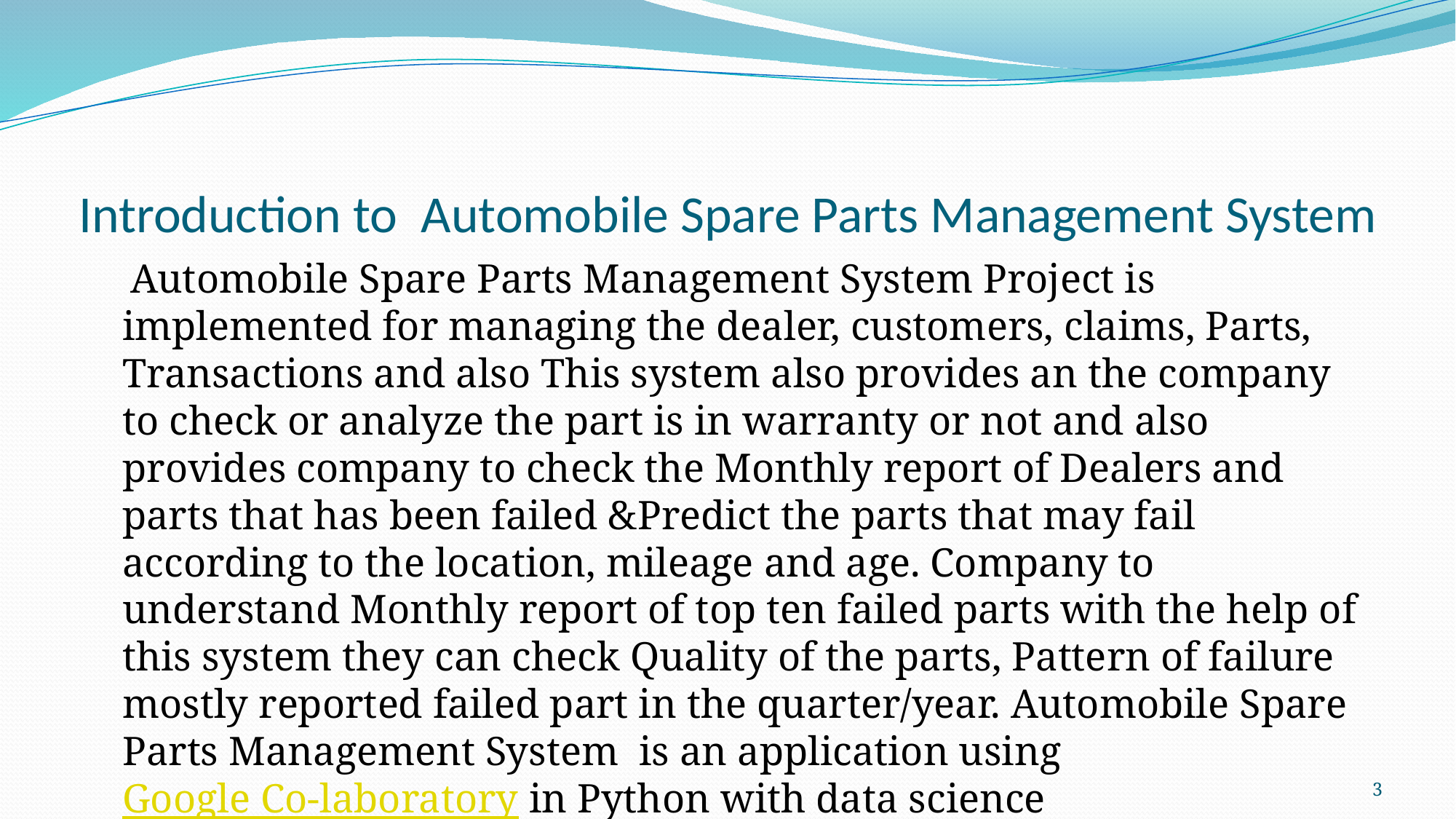

# Introduction to  Automobile Spare Parts Management System
    Automobile Spare Parts Management System Project is implemented for managing the dealer, customers, claims, Parts, Transactions and also This system also provides an the company to check or analyze the part is in warranty or not and also provides company to check the Monthly report of Dealers and parts that has been failed &Predict the parts that may fail according to the location, mileage and age. Company to understand Monthly report of top ten failed parts with the help of this system they can check Quality of the parts, Pattern of failure mostly reported failed part in the quarter/year. Automobile Spare Parts Management System  is an application using Google Co-laboratory in Python with data science
3